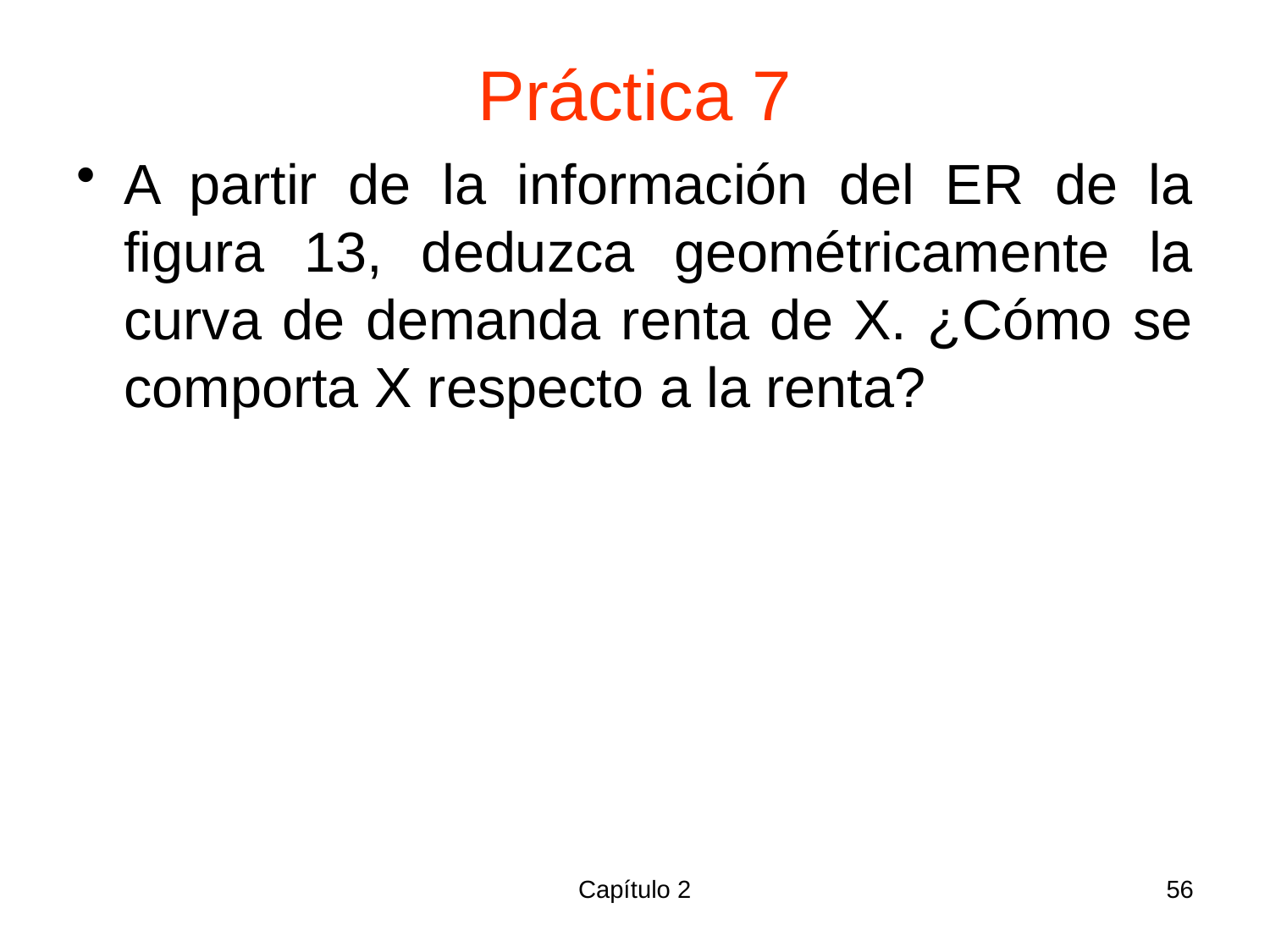

# Práctica 7
A partir de la información del ER de la figura 13, deduzca geométricamente la curva de demanda renta de X. ¿Cómo se comporta X respecto a la renta?
Capítulo 2
56